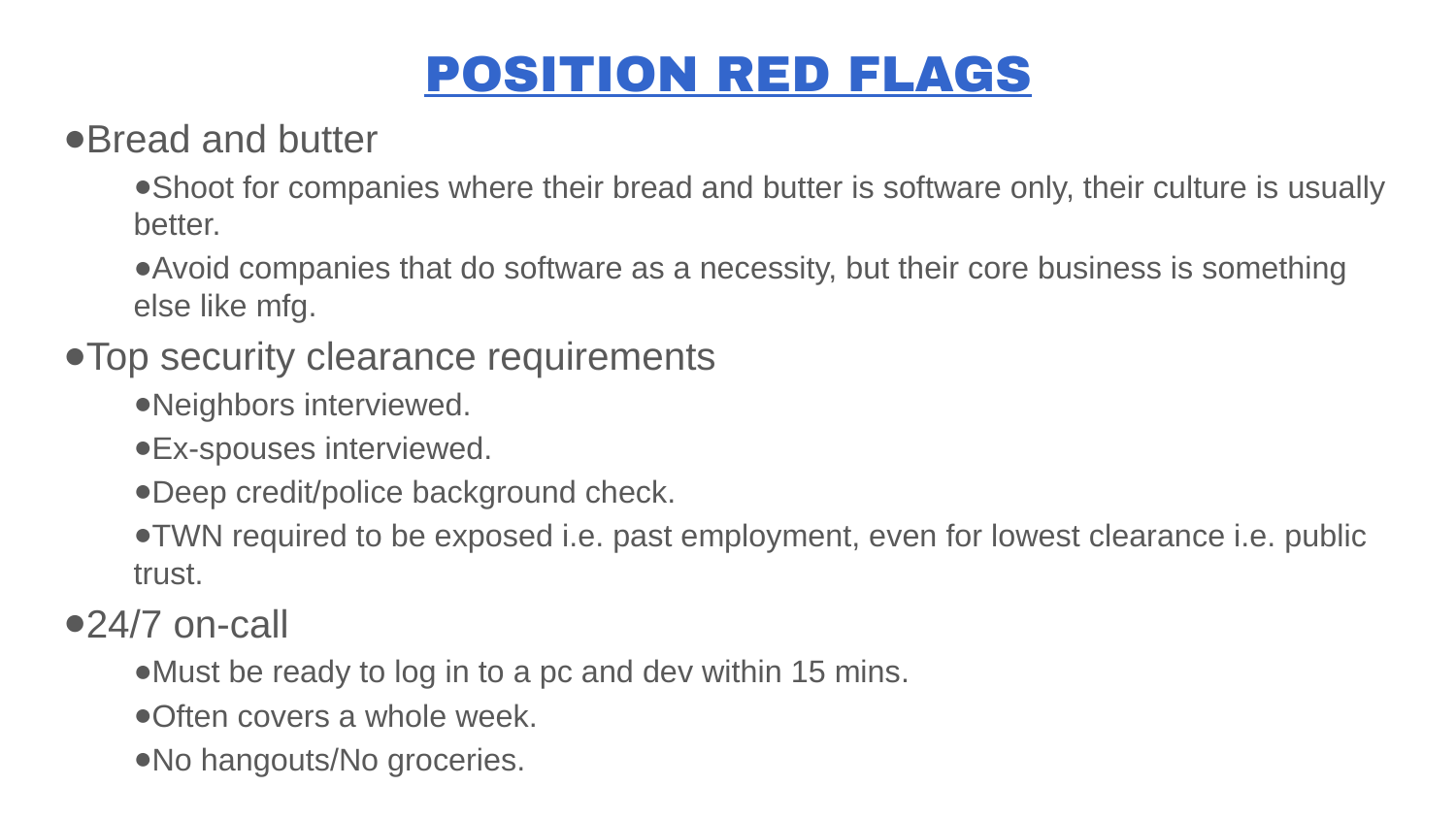

# POSITION RED FLAGS
Bread and butter
Shoot for companies where their bread and butter is software only, their culture is usually better.
Avoid companies that do software as a necessity, but their core business is something else like mfg.
Top security clearance requirements
Neighbors interviewed.
Ex-spouses interviewed.
Deep credit/police background check.
TWN required to be exposed i.e. past employment, even for lowest clearance i.e. public trust.
24/7 on-call
Must be ready to log in to a pc and dev within 15 mins.
Often covers a whole week.
No hangouts/No groceries.